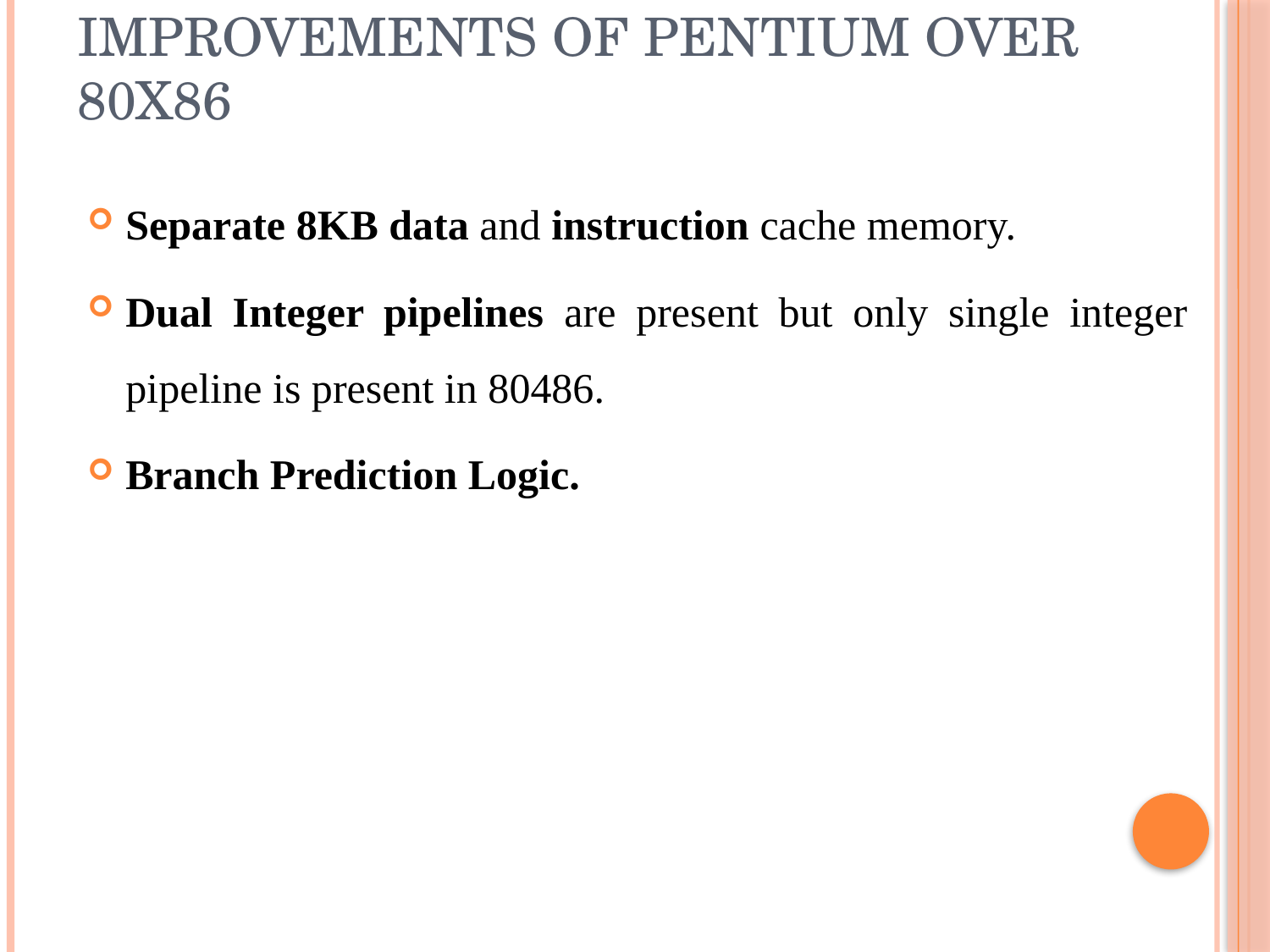

# Improvements of Pentium over 80x86
Separate 8KB data and instruction cache memory.
Dual Integer pipelines are present but only single integer pipeline is present in 80486.
Branch Prediction Logic.